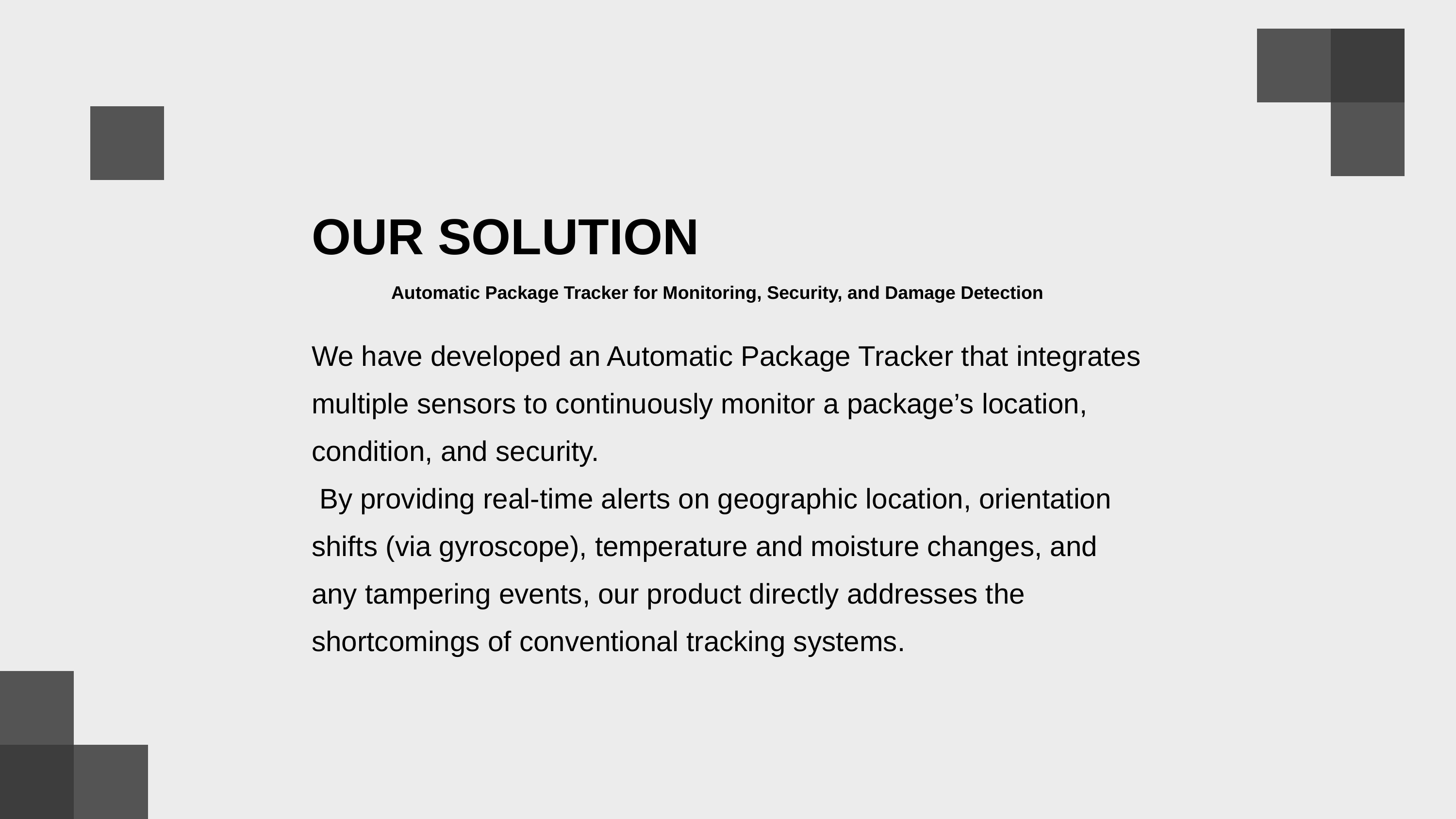

OUR SOLUTION
Automatic Package Tracker for Monitoring, Security, and Damage Detection
We have developed an Automatic Package Tracker that integrates multiple sensors to continuously monitor a package’s location, condition, and security.
 By providing real-time alerts on geographic location, orientation shifts (via gyroscope), temperature and moisture changes, and any tampering events, our product directly addresses the shortcomings of conventional tracking systems.